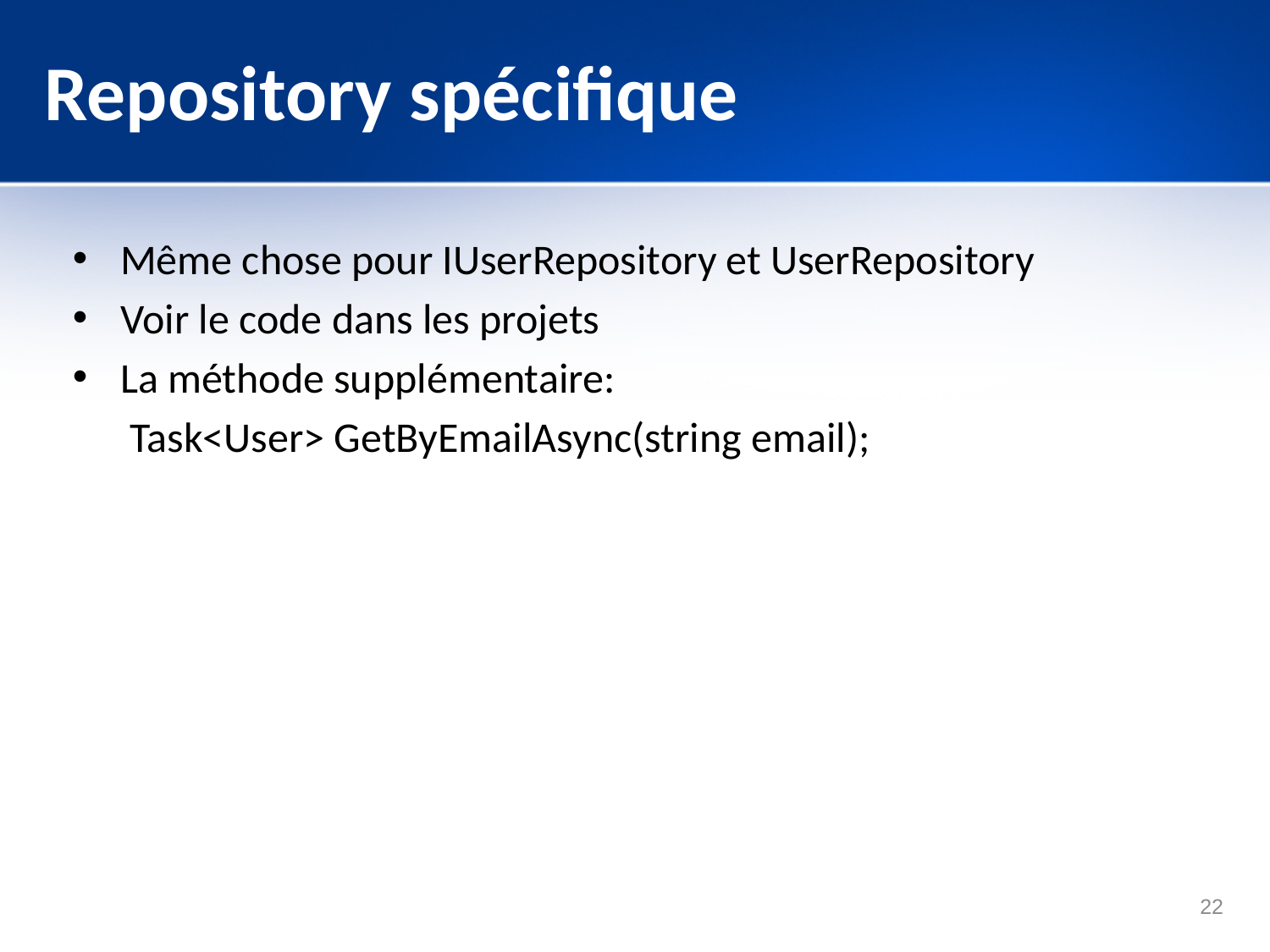

# Repository spécifique
Même chose pour IUserRepository et UserRepository
Voir le code dans les projets
La méthode supplémentaire:
Task<User> GetByEmailAsync(string email);

22